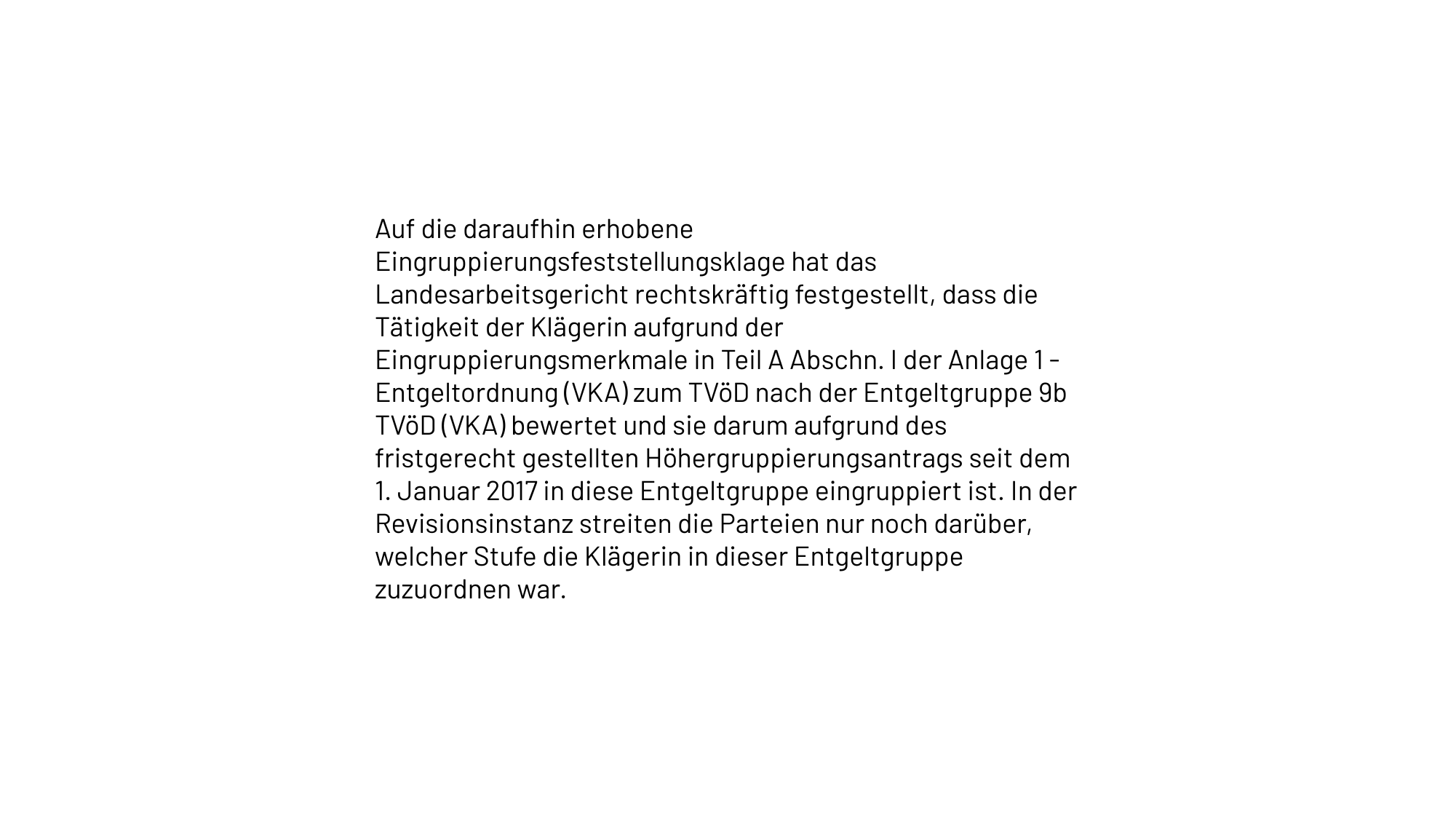

Auf die daraufhin erhobene Eingruppierungsfeststellungsklage hat das Landesarbeitsgericht rechtskräftig festgestellt, dass die Tätigkeit der Klägerin aufgrund der Eingruppierungsmerkmale in Teil A Abschn. I der Anlage 1 - Entgeltordnung (VKA) zum TVöD nach der Entgeltgruppe 9b TVöD (VKA) bewertet und sie darum aufgrund des fristgerecht gestellten Höhergruppierungsantrags seit dem 1. Januar 2017 in diese Entgeltgruppe eingruppiert ist. In der Revisionsinstanz streiten die Parteien nur noch darüber, welcher Stufe die Klägerin in dieser Entgeltgruppe zuzuordnen war.